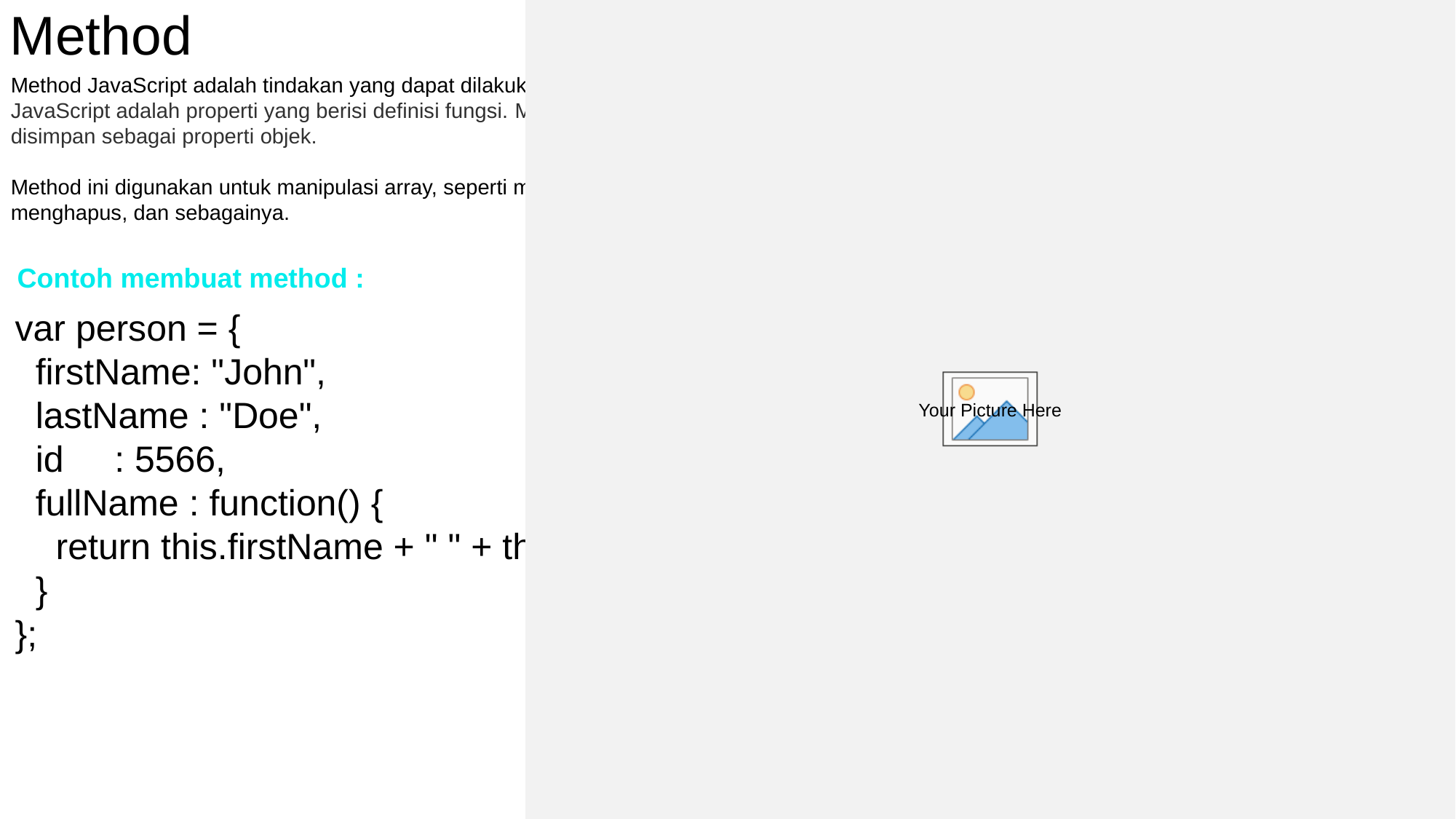

Method

Method JavaScript adalah tindakan yang dapat dilakukan pada objek. Method JavaScript adalah properti yang berisi definisi fungsi. Method adalah fungsi yang disimpan sebagai properti objek.

Method ini digunakan untuk manipulasi array, seperti menambah item baru, menghapus, dan sebagainya.
Contoh membuat method :
var person = {
  firstName: "John",
  lastName : "Doe",
  id     : 5566,
  fullName : function() {
    return this.firstName + " " + this.lastName;
  }
};